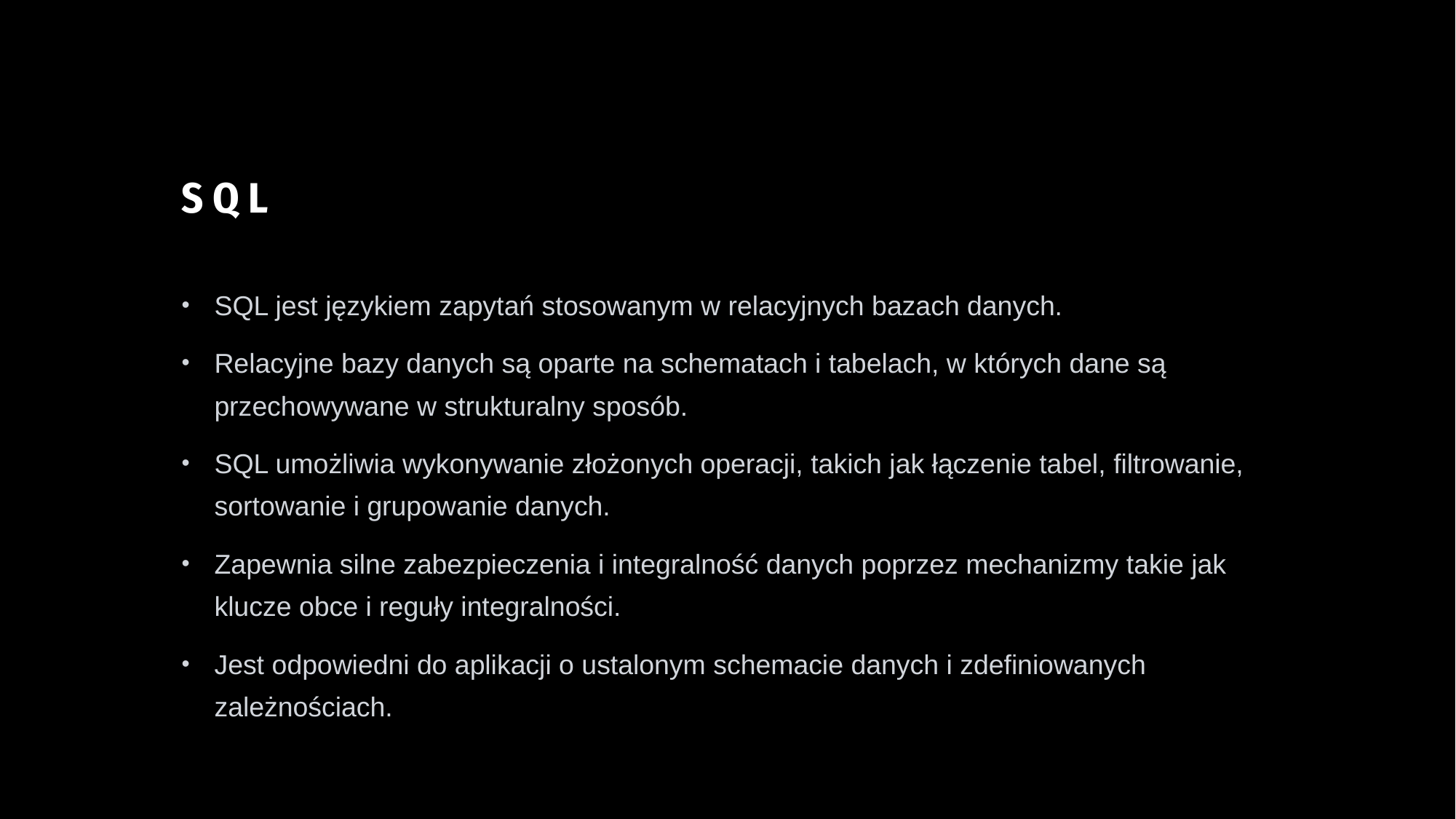

# sql
SQL jest językiem zapytań stosowanym w relacyjnych bazach danych.
Relacyjne bazy danych są oparte na schematach i tabelach, w których dane są przechowywane w strukturalny sposób.
SQL umożliwia wykonywanie złożonych operacji, takich jak łączenie tabel, filtrowanie, sortowanie i grupowanie danych.
Zapewnia silne zabezpieczenia i integralność danych poprzez mechanizmy takie jak klucze obce i reguły integralności.
Jest odpowiedni do aplikacji o ustalonym schemacie danych i zdefiniowanych zależnościach.